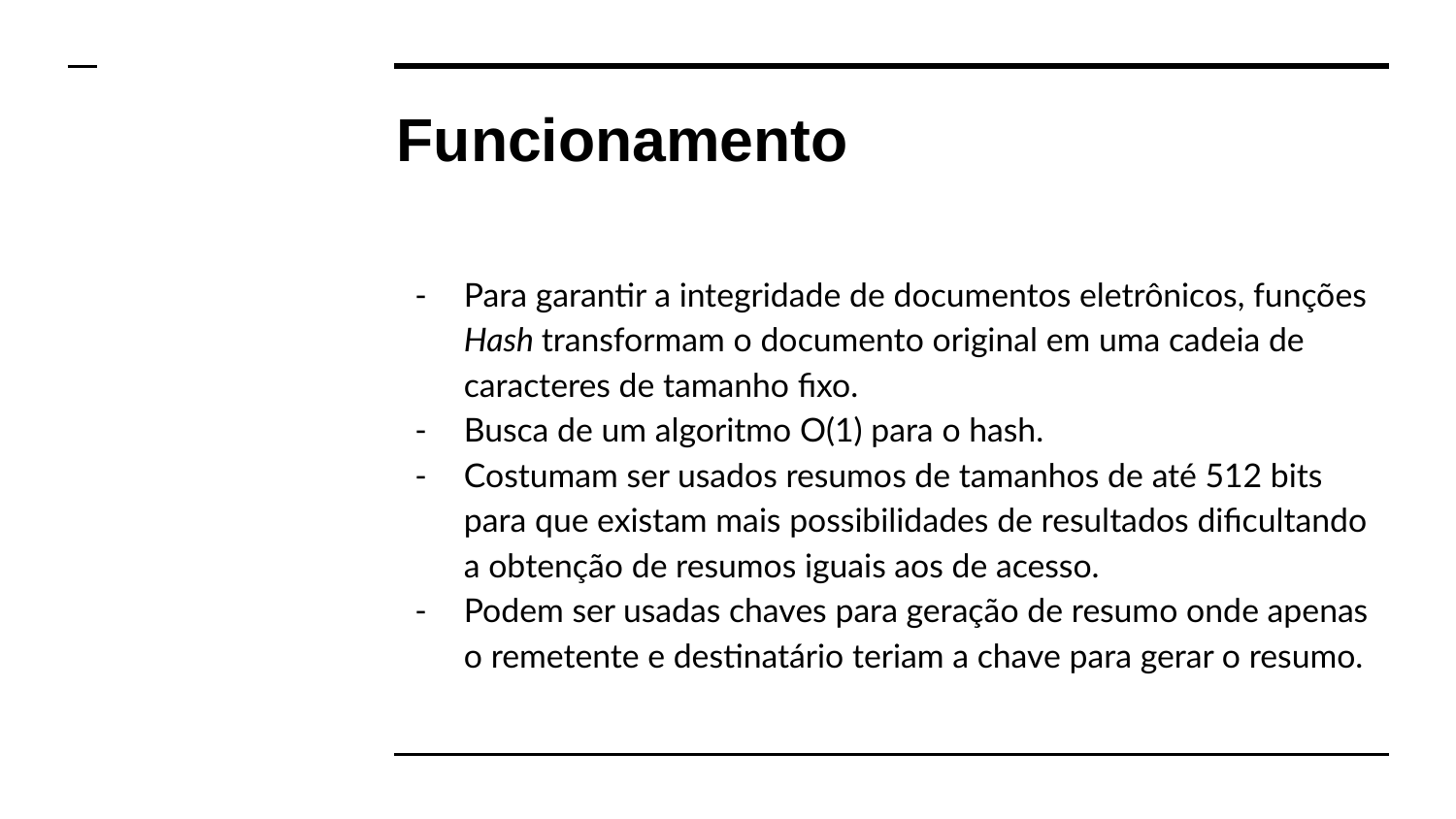

# Funcionamento
Para garantir a integridade de documentos eletrônicos, funções Hash transformam o documento original em uma cadeia de caracteres de tamanho fixo.
Busca de um algoritmo O(1) para o hash.
Costumam ser usados resumos de tamanhos de até 512 bits para que existam mais possibilidades de resultados dificultando a obtenção de resumos iguais aos de acesso.
Podem ser usadas chaves para geração de resumo onde apenas o remetente e destinatário teriam a chave para gerar o resumo.